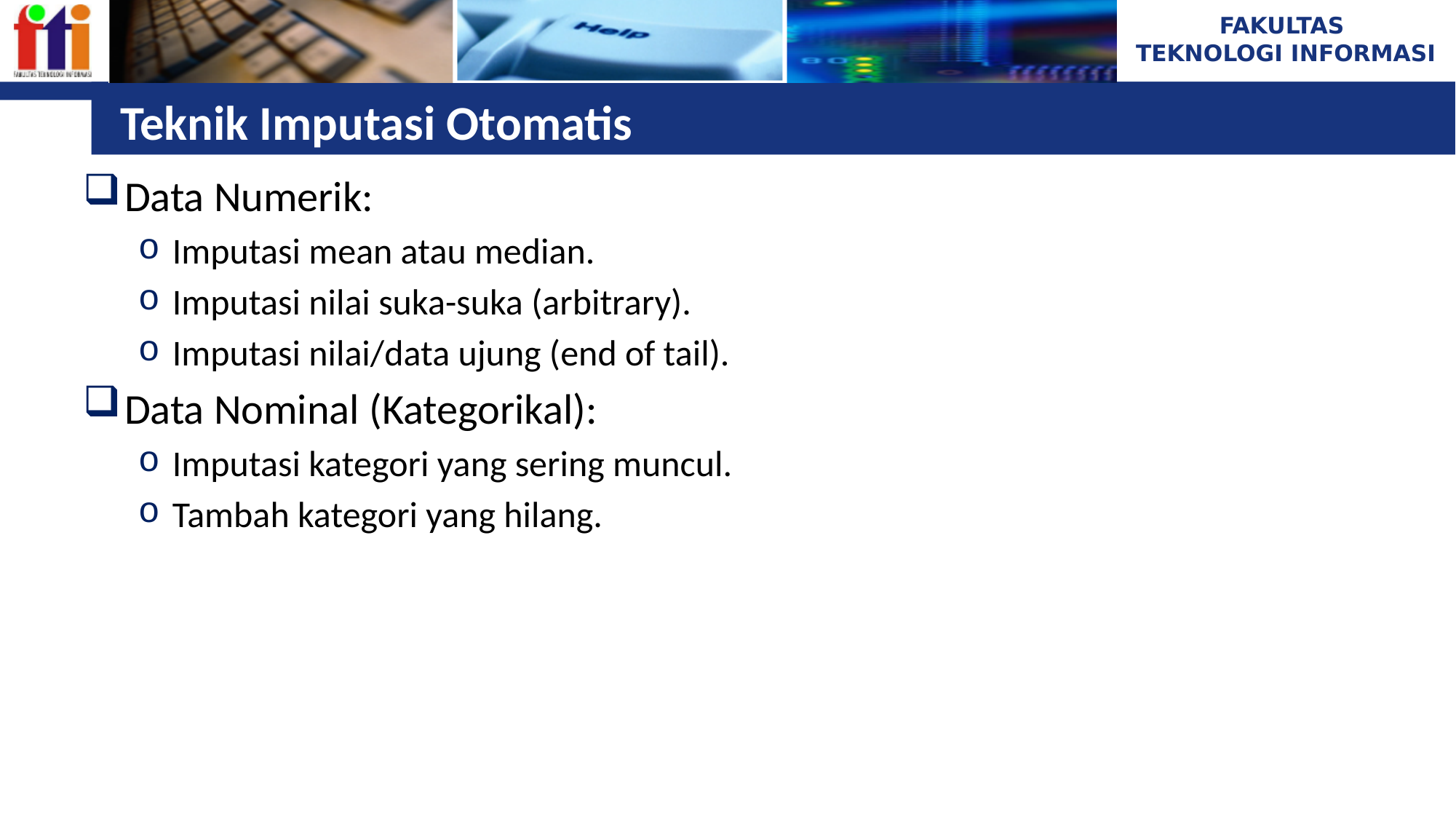

# Teknik Imputasi Otomatis
Data Numerik:
Imputasi mean atau median.
Imputasi nilai suka-suka (arbitrary).
Imputasi nilai/data ujung (end of tail).
Data Nominal (Kategorikal):
Imputasi kategori yang sering muncul.
Tambah kategori yang hilang.